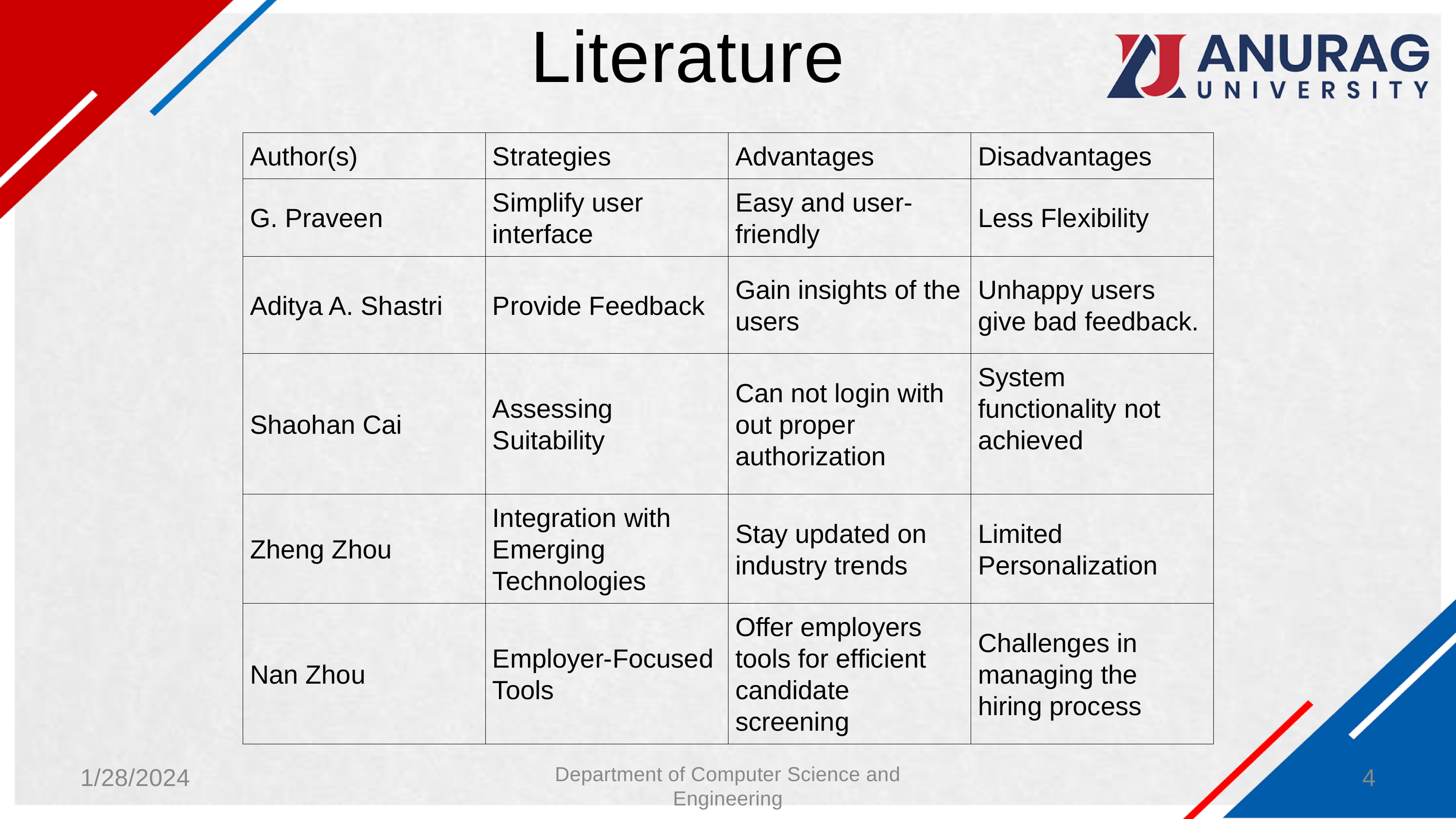

Literature
| Author(s) | Strategies | Advantages | Disadvantages |
| --- | --- | --- | --- |
| G. Praveen | Simplify user interface | Easy and user-friendly | Less Flexibility |
| Aditya A. Shastri | Provide Feedback | Gain insights of the users | Unhappy users give bad feedback. |
| Shaohan Cai | Assessing Suitability | Can not login with out proper authorization | System functionality not achieved |
| Zheng Zhou | Integration with Emerging Technologies | Stay updated on industry trends | Limited Personalization |
| Nan Zhou | Employer-Focused Tools | Offer employers tools for efficient candidate screening | Challenges in managing the hiring process |
Department of Computer Science and Engineering
1/28/2024
4